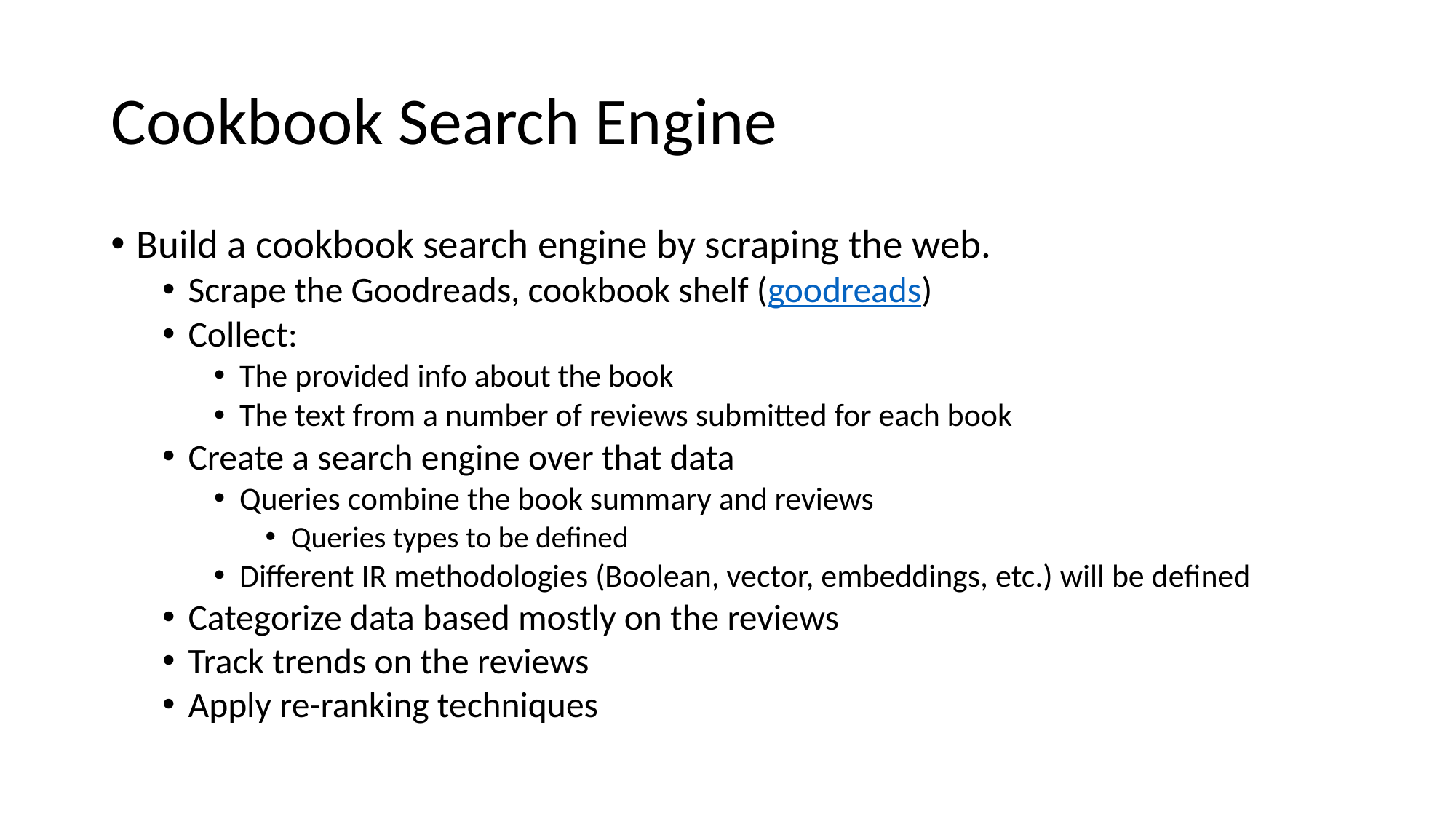

# Cookbook Search Engine
Build a cookbook search engine by scraping the web.
Scrape the Goodreads, cookbook shelf (goodreads)
Collect:
The provided info about the book
The text from a number of reviews submitted for each book
Create a search engine over that data
Queries combine the book summary and reviews
Queries types to be defined
Different IR methodologies (Boolean, vector, embeddings, etc.) will be defined
Categorize data based mostly on the reviews
Track trends on the reviews
Apply re-ranking techniques